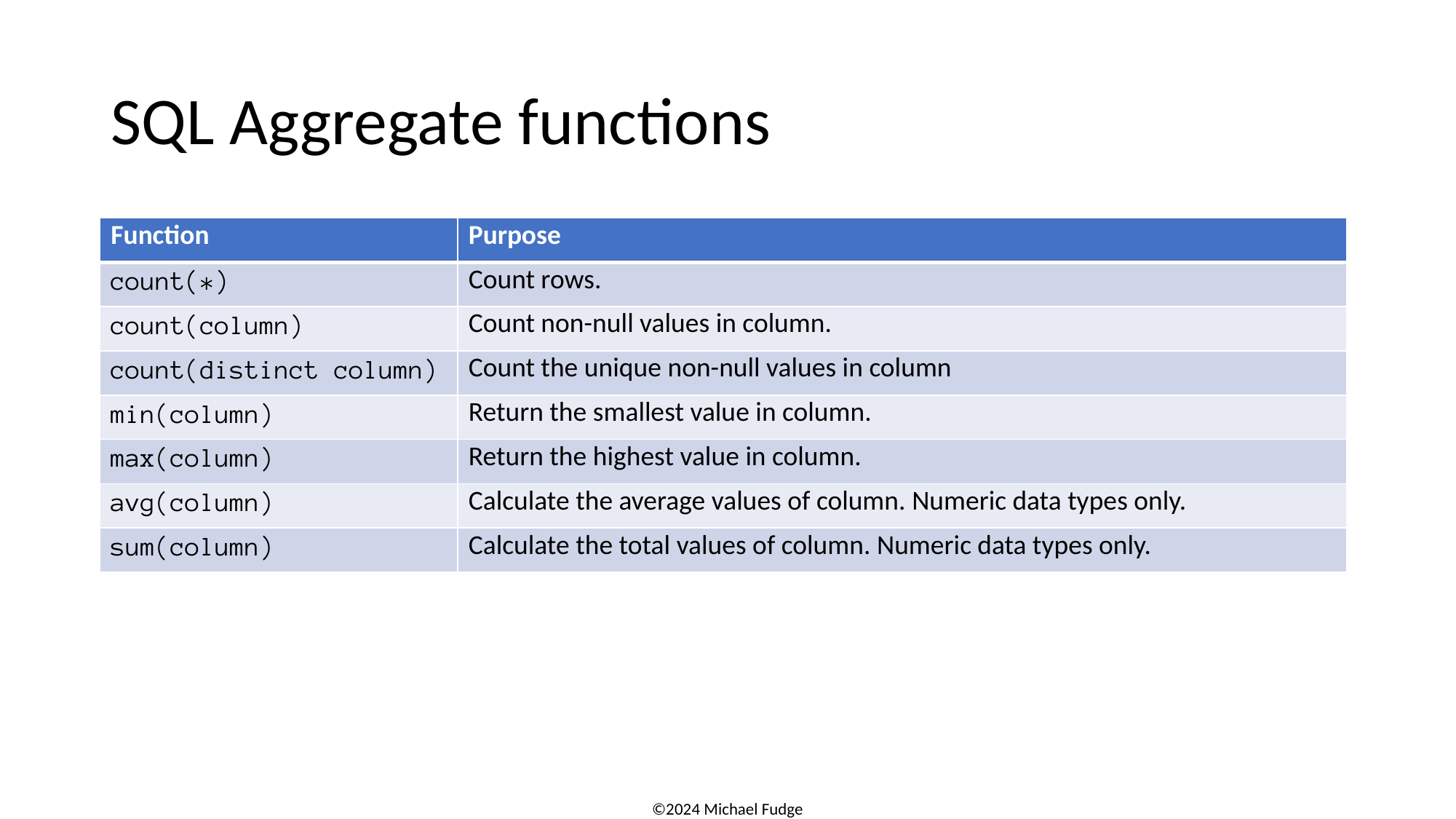

# SQL Aggregate functions
| Function | Purpose |
| --- | --- |
| count(\*) | Count rows. |
| count(column) | Count non-null values in column. |
| count(distinct column) | Count the unique non-null values in column |
| min(column) | Return the smallest value in column. |
| max(column) | Return the highest value in column. |
| avg(column) | Calculate the average values of column. Numeric data types only. |
| sum(column) | Calculate the total values of column. Numeric data types only. |